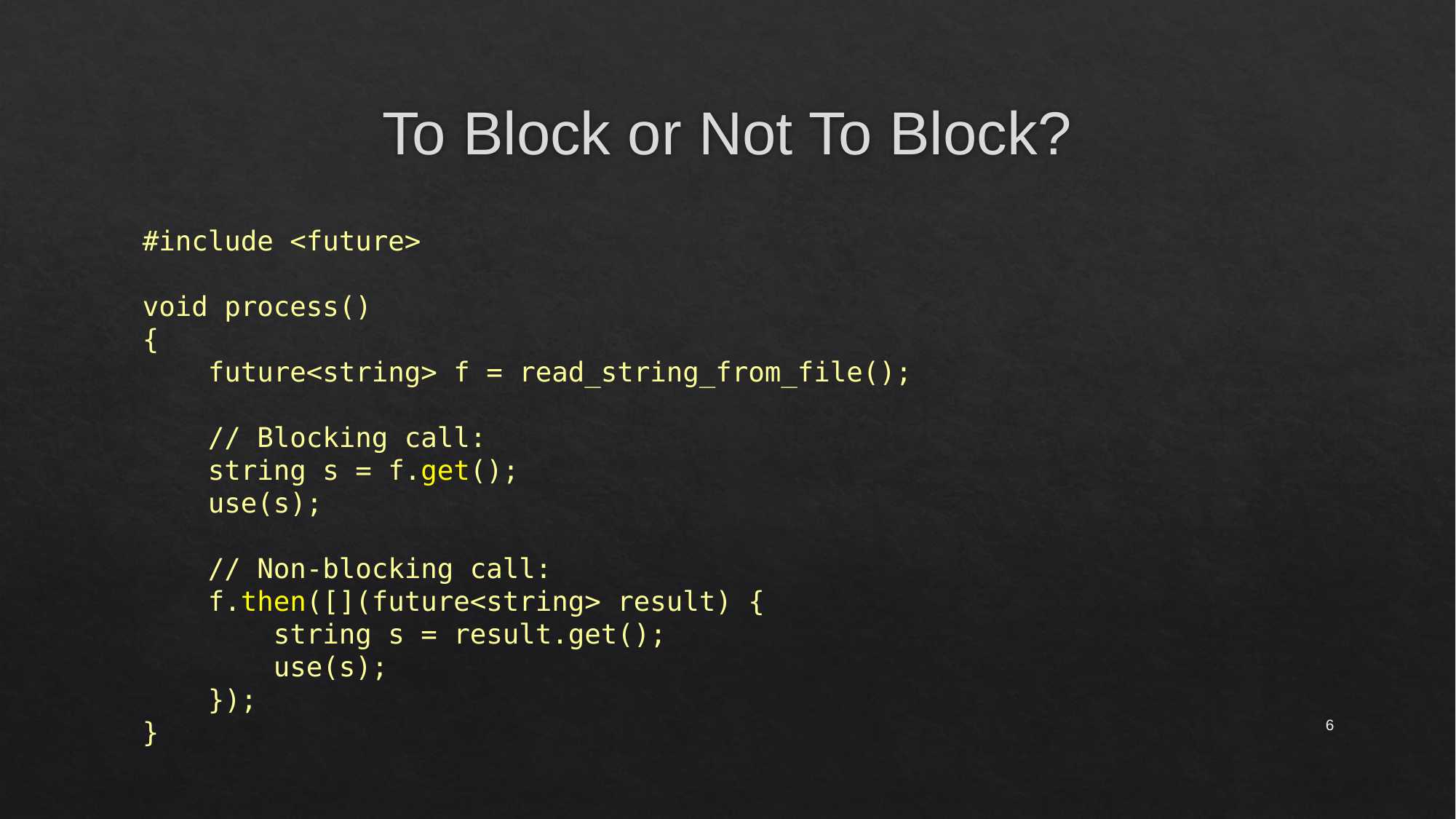

# To Block or Not To Block?
#include <future>

void process()
{
    future<string> f = read_string_from_file();

    // Blocking call:
    string s = f.get();
    use(s);

    // Non-blocking call:
    f.then([](future<string> result) {
        string s = result.get();
        use(s);
    });
}
6